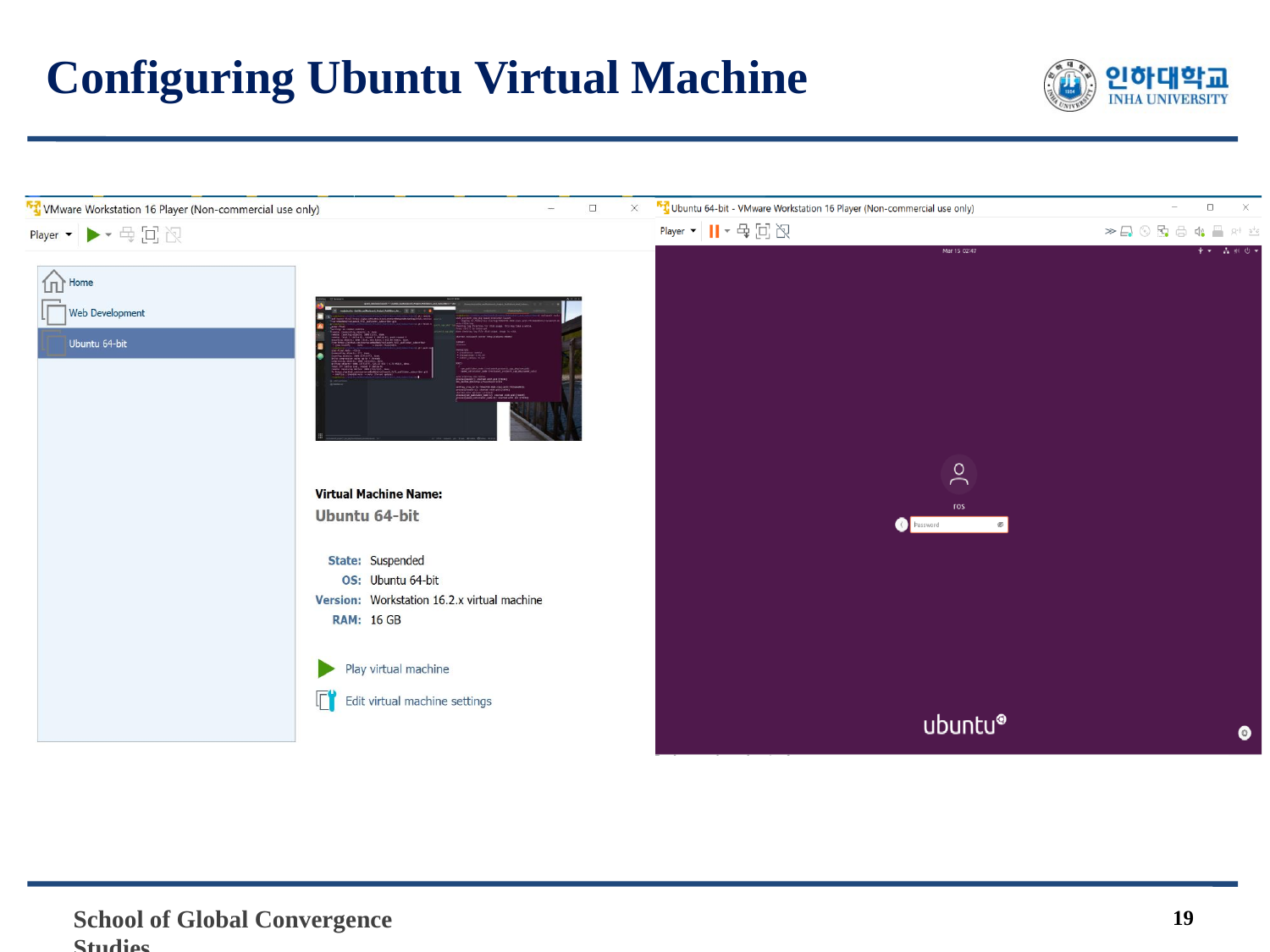

# Configuring Ubuntu Virtual Machine

School of Global Convergence Studies
19